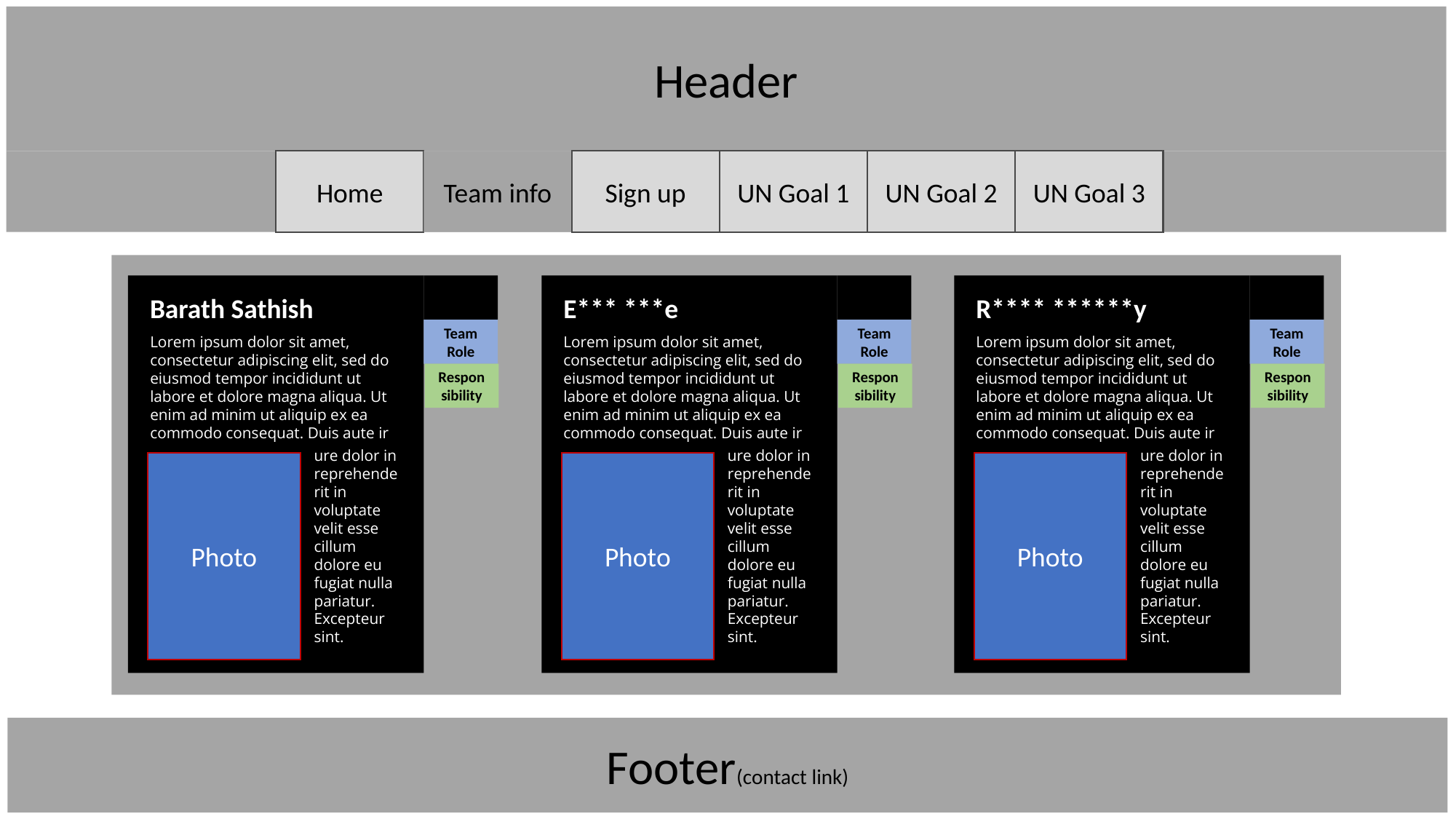

Header
Home
Team info
Sign up
UN Goal 1
UN Goal 2
UN Goal 3

Barath Sathish
E*** ***e
R**** ******y
Team Role
Team Role
Team Role
Lorem ipsum dolor sit amet, consectetur adipiscing elit, sed do eiusmod tempor incididunt ut labore et dolore magna aliqua. Ut enim ad minim ut aliquip ex ea commodo consequat. Duis aute ir
Lorem ipsum dolor sit amet, consectetur adipiscing elit, sed do eiusmod tempor incididunt ut labore et dolore magna aliqua. Ut enim ad minim ut aliquip ex ea commodo consequat. Duis aute ir
Lorem ipsum dolor sit amet, consectetur adipiscing elit, sed do eiusmod tempor incididunt ut labore et dolore magna aliqua. Ut enim ad minim ut aliquip ex ea commodo consequat. Duis aute ir
Responsibility
Responsibility
Responsibility
ure dolor in reprehenderit in voluptate velit esse cillum dolore eu fugiat nulla pariatur. Excepteur sint.
ure dolor in reprehenderit in voluptate velit esse cillum dolore eu fugiat nulla pariatur. Excepteur sint.
ure dolor in reprehenderit in voluptate velit esse cillum dolore eu fugiat nulla pariatur. Excepteur sint.
Photo
Photo
Photo
Footer(contact link)